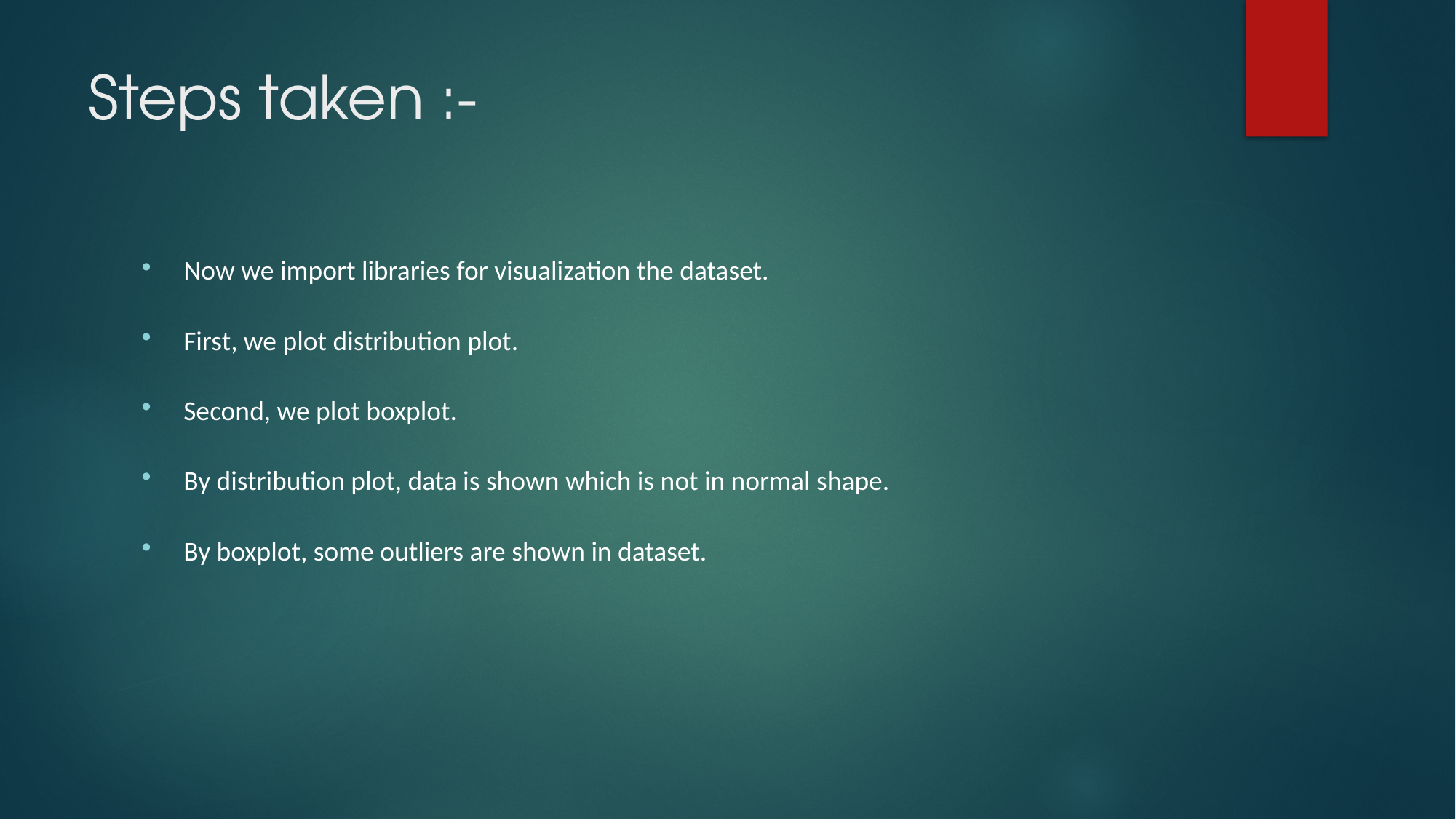

# Steps taken :-
Now we import libraries for visualization the dataset.

First, we plot distribution plot.

Second, we plot boxplot.

By distribution plot, data is shown which is not in normal shape.

By boxplot, some outliers are shown in dataset.